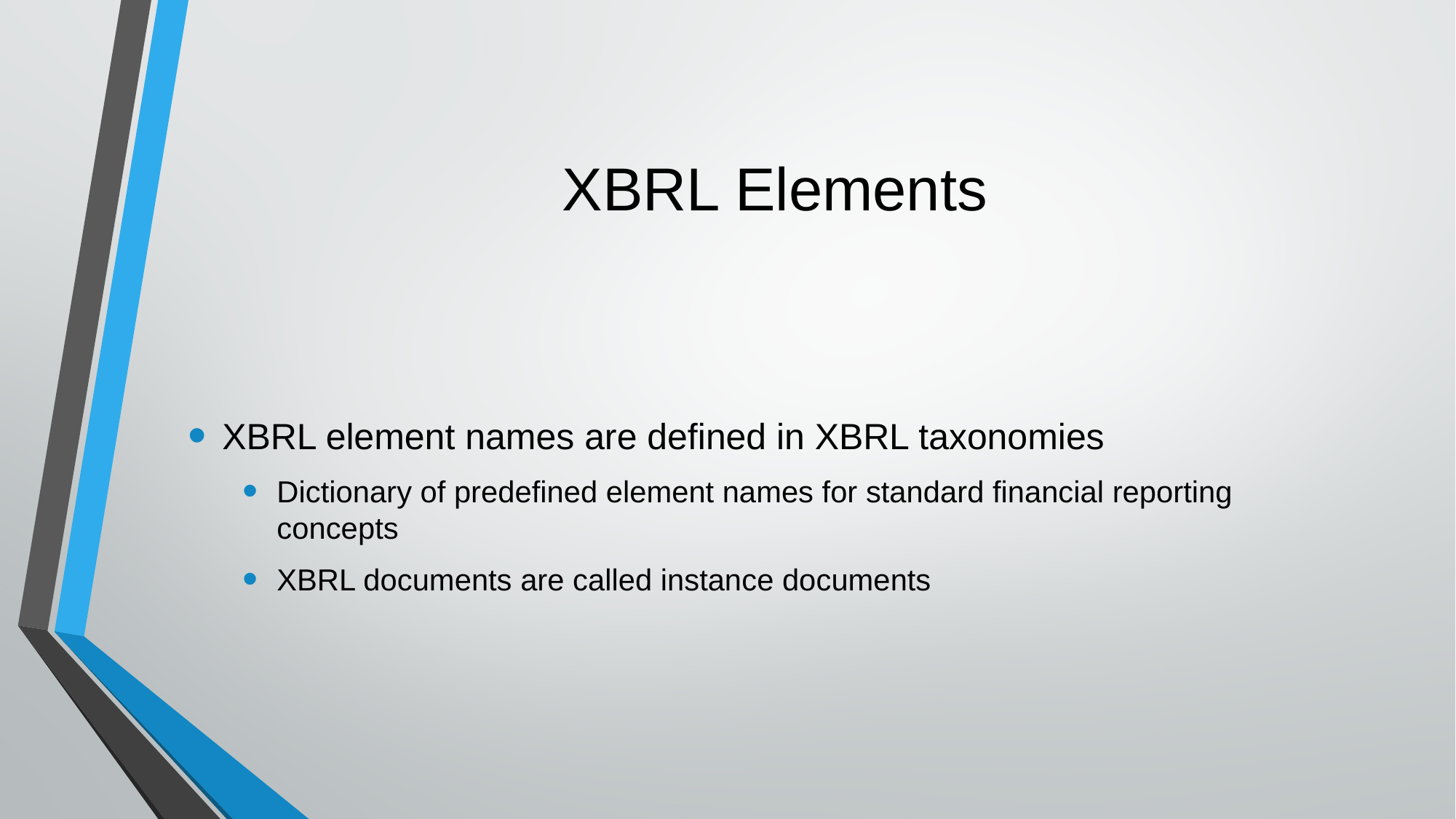

# XBRL Elements
XBRL element names are defined in XBRL taxonomies
Dictionary of predefined element names for standard financial reporting concepts
XBRL documents are called instance documents